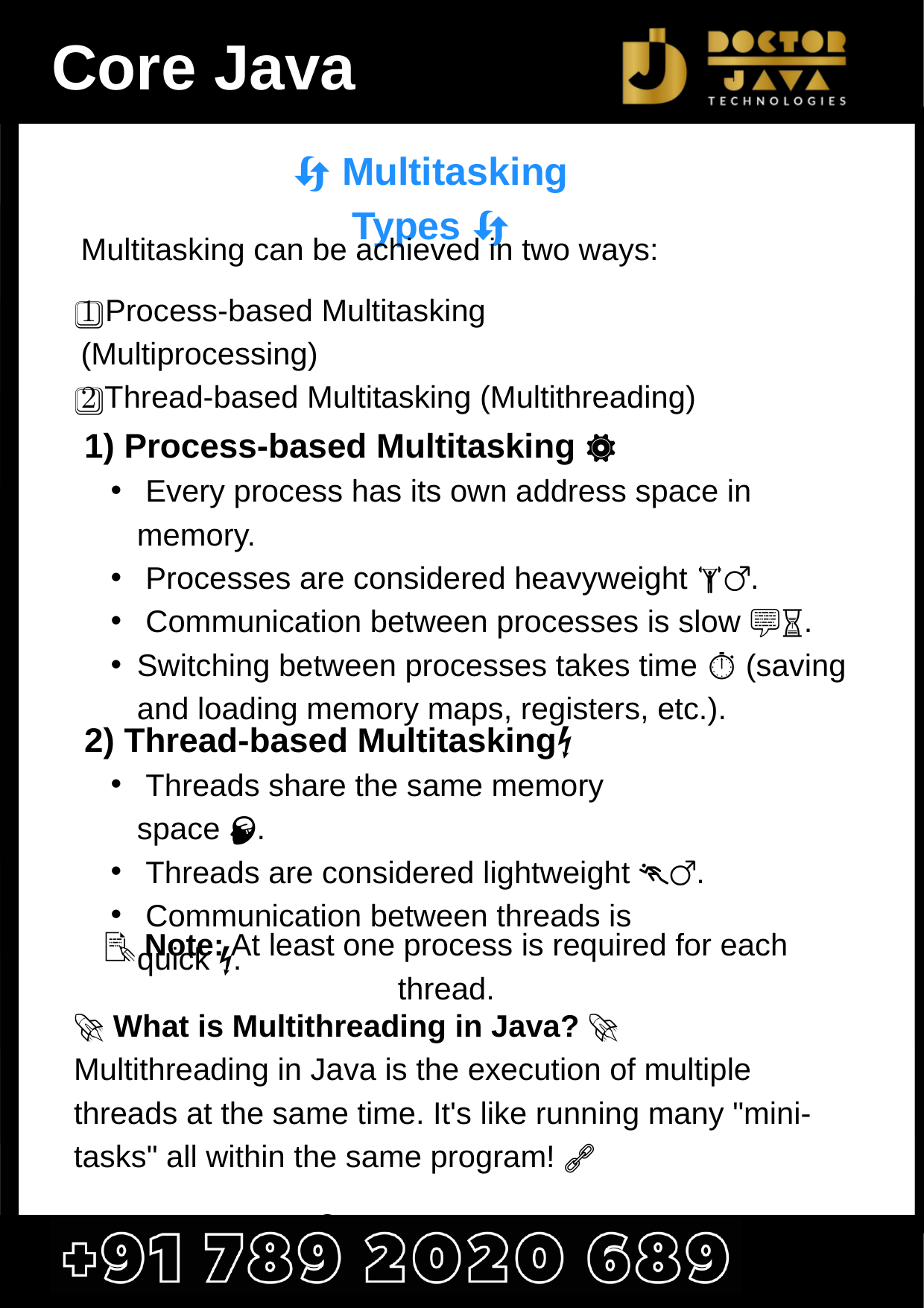

Core Java

🔄 Multitasking Types 🔄
Multitasking can be achieved in two ways:

1️⃣ Process-based Multitasking (Multiprocessing)
2️⃣ Thread-based Multitasking (Multithreading)
1) Process-based Multitasking ⚙️
 Every process has its own address space in memory.
 Processes are considered heavyweight 🏋️‍♂️.
 Communication between processes is slow 💬⏳.
Switching between processes takes time ⏱️ (saving and loading memory maps, registers, etc.).

2) Thread-based Multitasking⚡
 Threads share the same memory space 🧠.
 Threads are considered lightweight 🏃‍♂️.
 Communication between threads is quick ⚡.
📝 Note: At least one process is required for each thread.
🚀 What is Multithreading in Java? 🚀
Multithreading in Java is the execution of multiple threads at the same time. It's like running many "mini-tasks" all within the same program! 🧵🔗